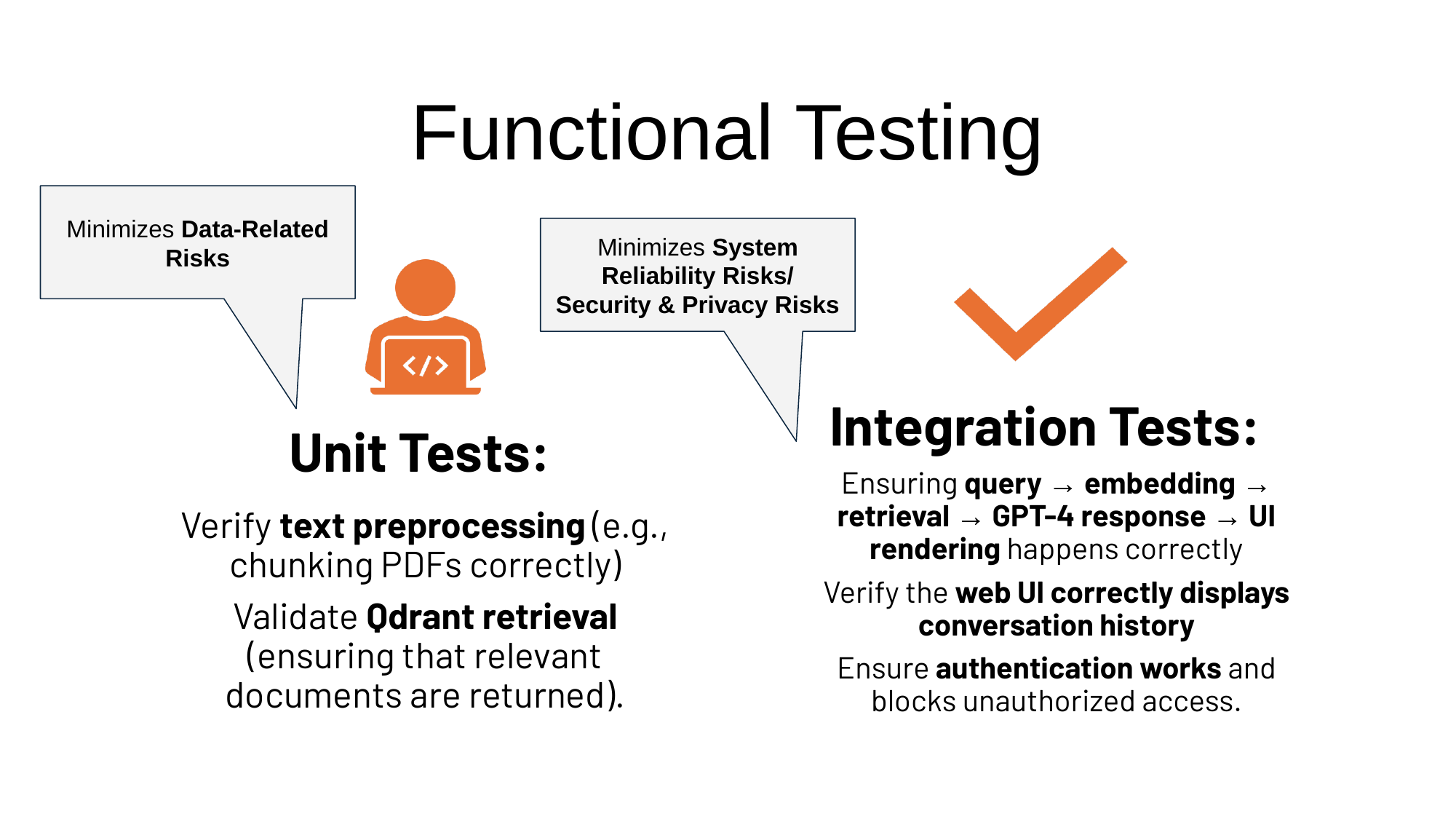

# Functional Testing
Minimizes Data-Related Risks
Unit Tests:
Verify text preprocessing (e.g., chunking PDFs correctly)
Validate Qdrant retrieval (ensuring that relevant documents are returned).
Integration Tests:
Ensuring query → embedding → retrieval → GPT-4 response → UI rendering happens correctly
Verify the web UI correctly displays conversation history
Ensure authentication works and blocks unauthorized access.
Minimizes System Reliability Risks/ Security & Privacy Risks